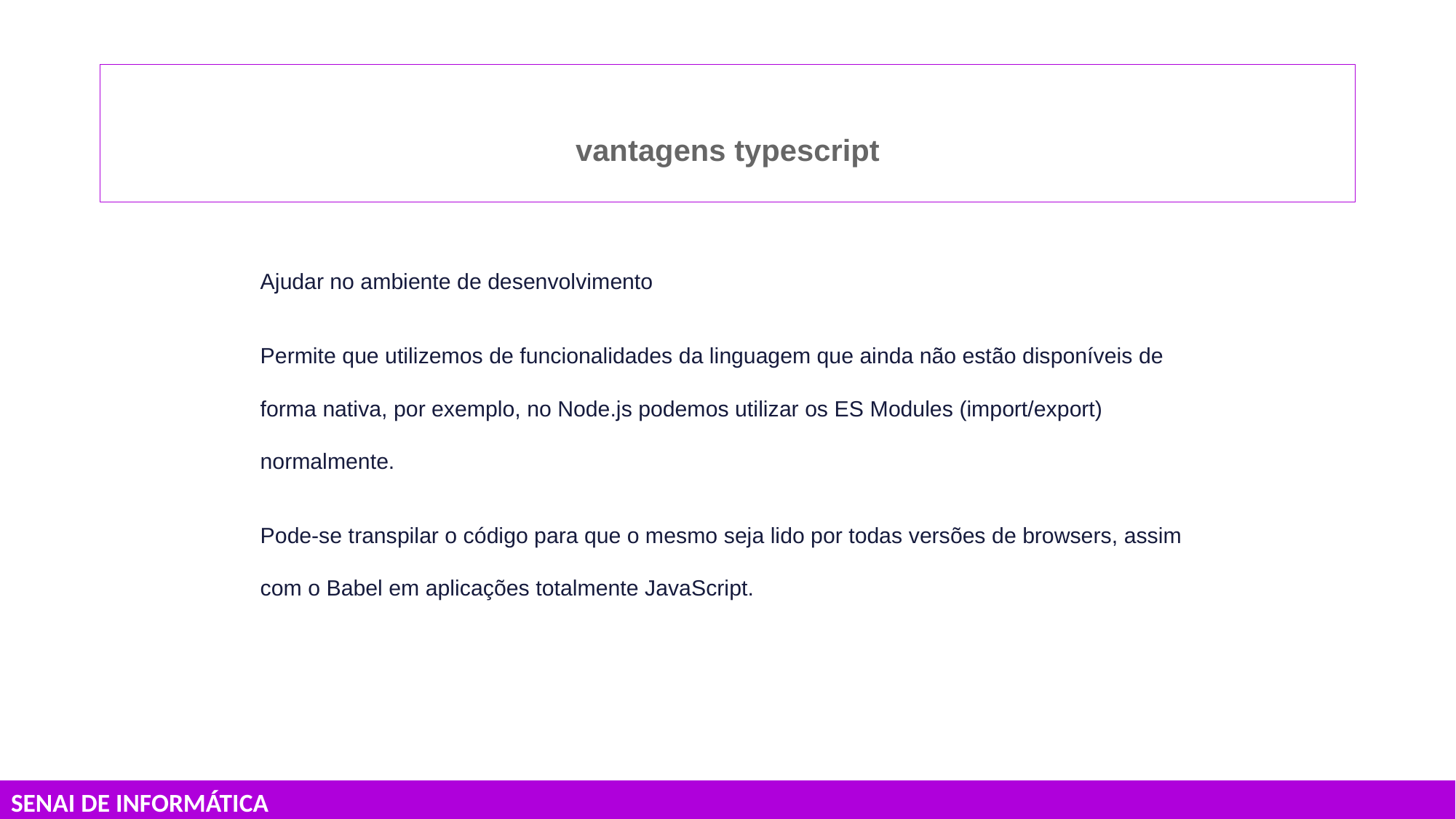

# vantagens typescript
Ajudar no ambiente de desenvolvimento
Permite que utilizemos de funcionalidades da linguagem que ainda não estão disponíveis de forma nativa, por exemplo, no Node.js podemos utilizar os ES Modules (import/export) normalmente.
Pode-se transpilar o código para que o mesmo seja lido por todas versões de browsers, assim  com o Babel em aplicações totalmente JavaScript.